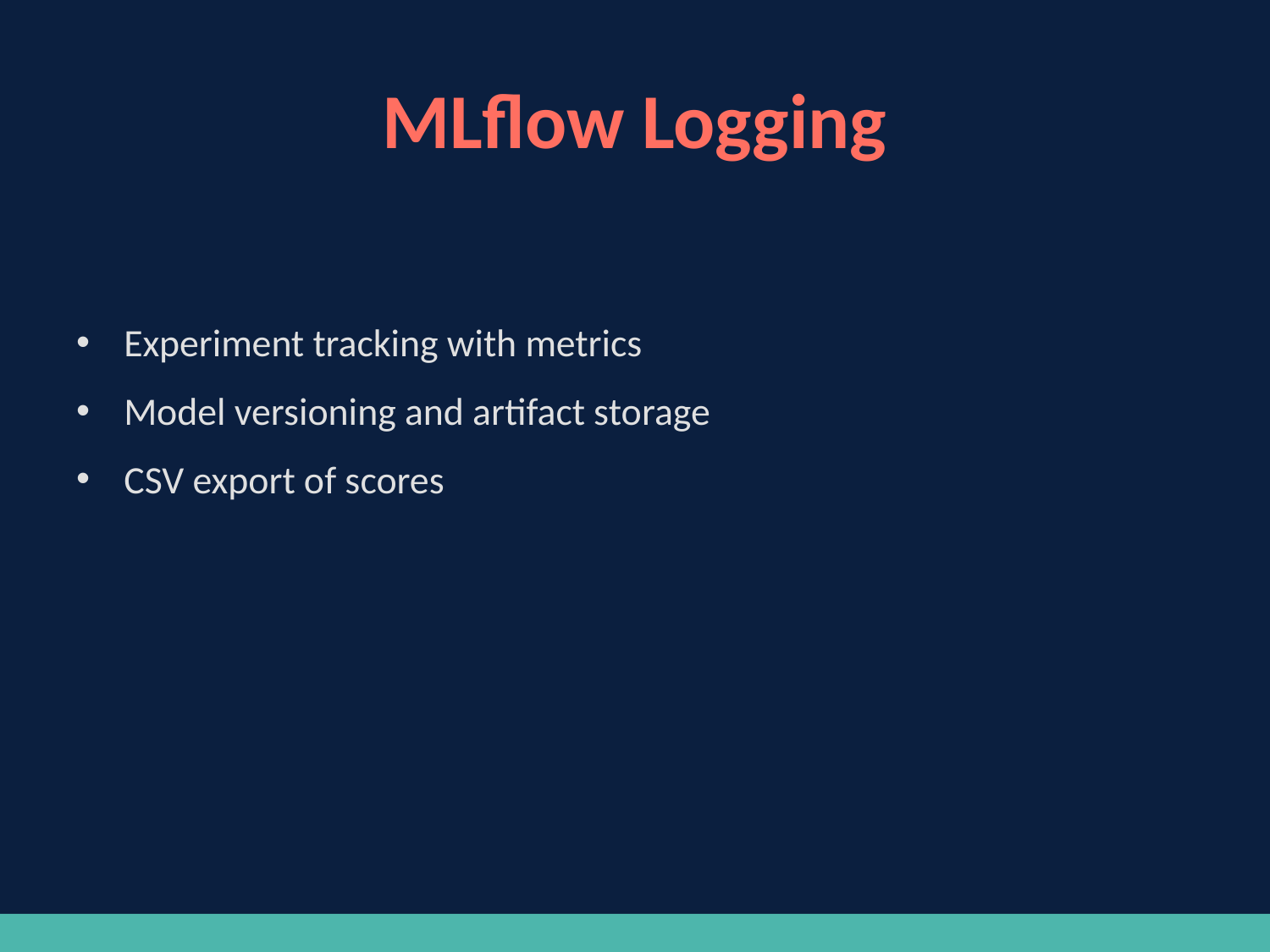

# MLflow Logging

Experiment tracking with metrics
Model versioning and artifact storage
CSV export of scores